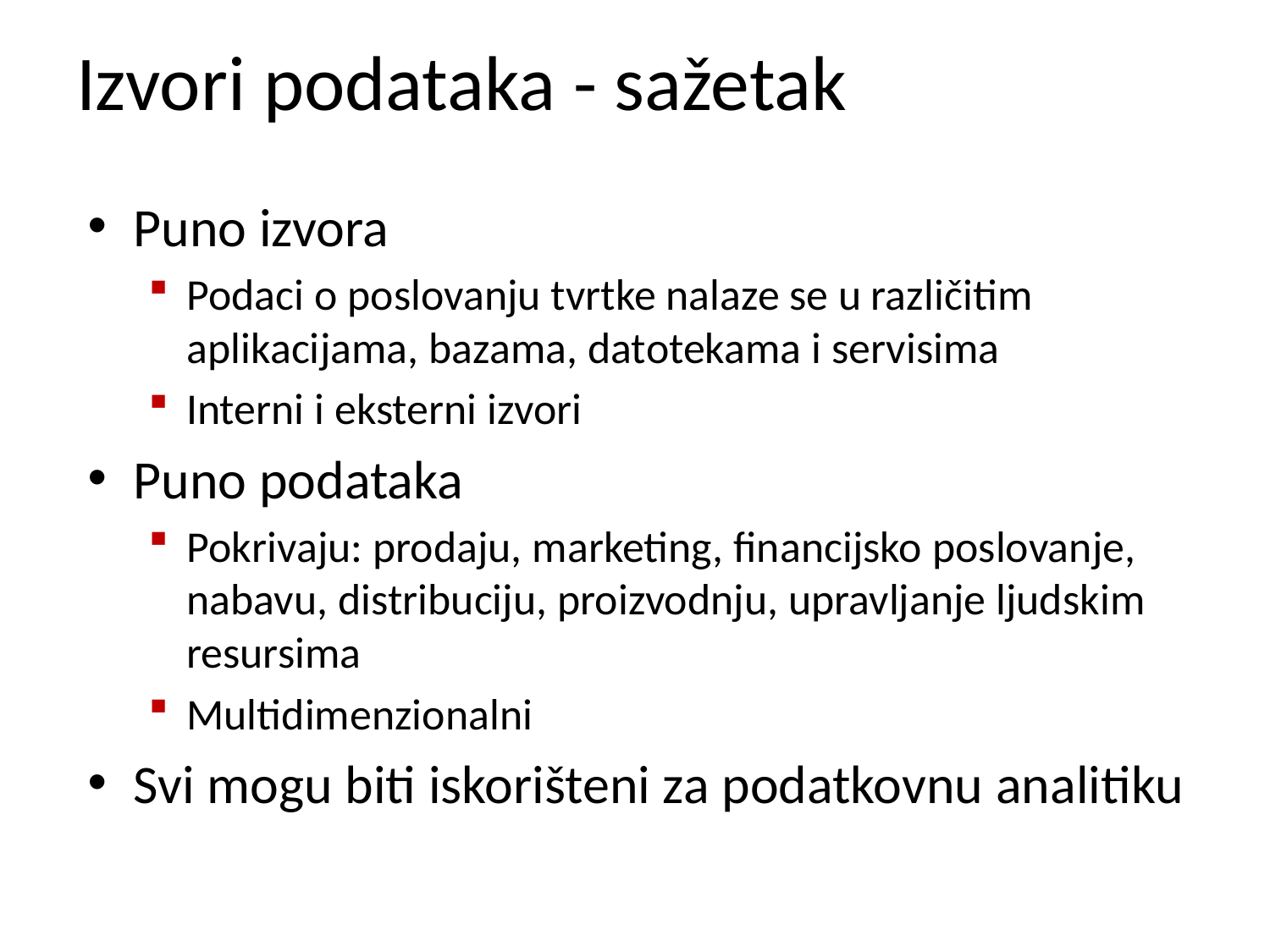

# Izvori podataka - sažetak
Puno izvora
Podaci o poslovanju tvrtke nalaze se u različitim aplikacijama, bazama, datotekama i servisima
Interni i eksterni izvori
Puno podataka
Pokrivaju: prodaju, marketing, financijsko poslovanje, nabavu, distribuciju, proizvodnju, upravljanje ljudskim resursima
Multidimenzionalni
Svi mogu biti iskorišteni za podatkovnu analitiku